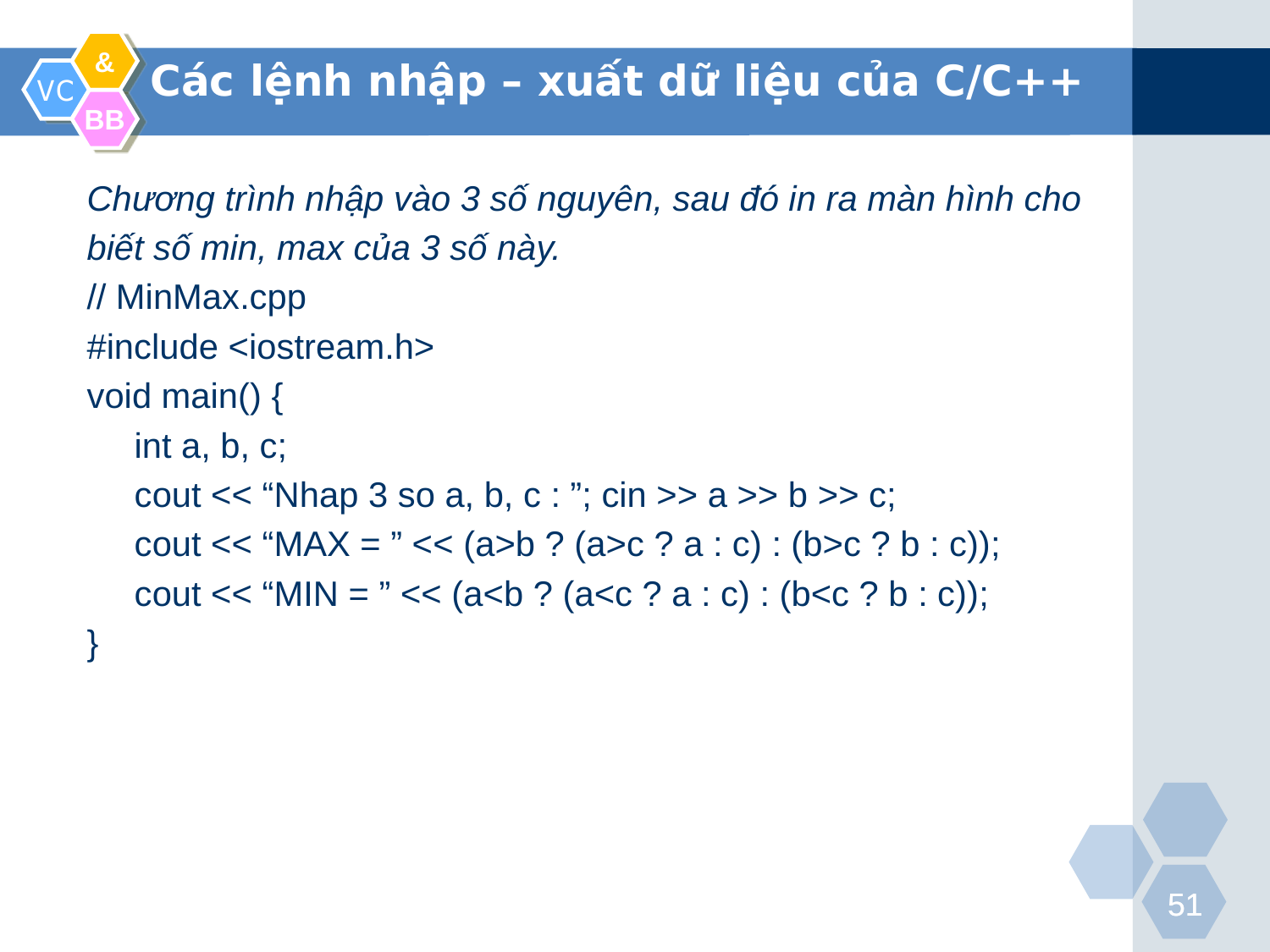

Các lệnh nhập – xuất dữ liệu của C/C++
Chương trình nhập vào 3 số nguyên, sau đó in ra màn hình cho
biết số min, max của 3 số này.
// MinMax.cpp
#include <iostream.h>
void main() {
	int a, b, c;
	cout << “Nhap 3 so a, b, c : ”; cin >> a >> b >> c;
	cout << “MAX = ” << (a>b ? (a>c ? a : c) : (b>c ? b : c));
	cout << “MIN = ” << (a<b ? (a<c ? a : c) : (b<c ? b : c));
}